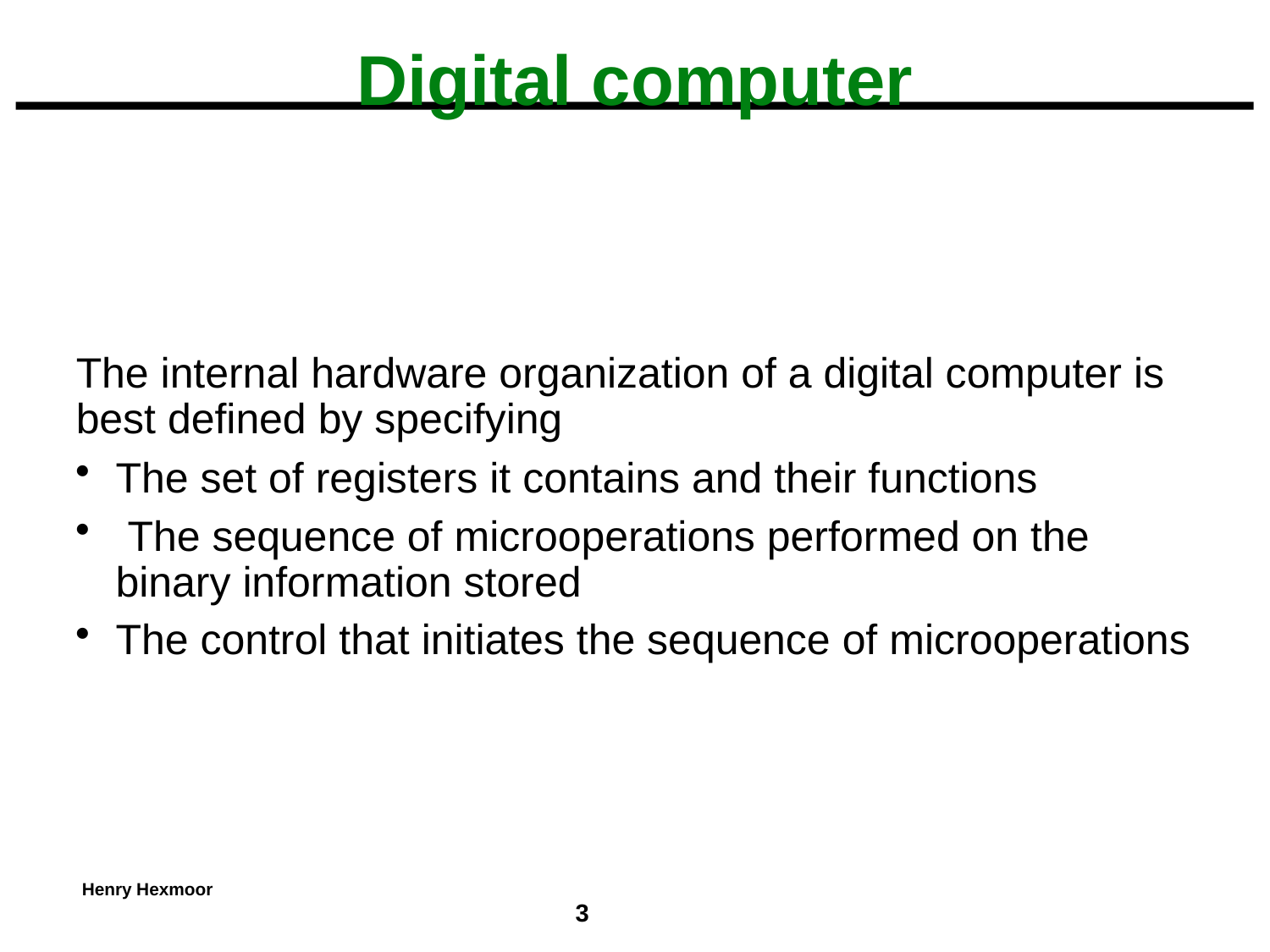

# Digital computer

The internal hardware organization of a digital computer is best defined by specifying
The set of registers it contains and their functions
 The sequence of microoperations performed on the binary information stored
The control that initiates the sequence of microoperations